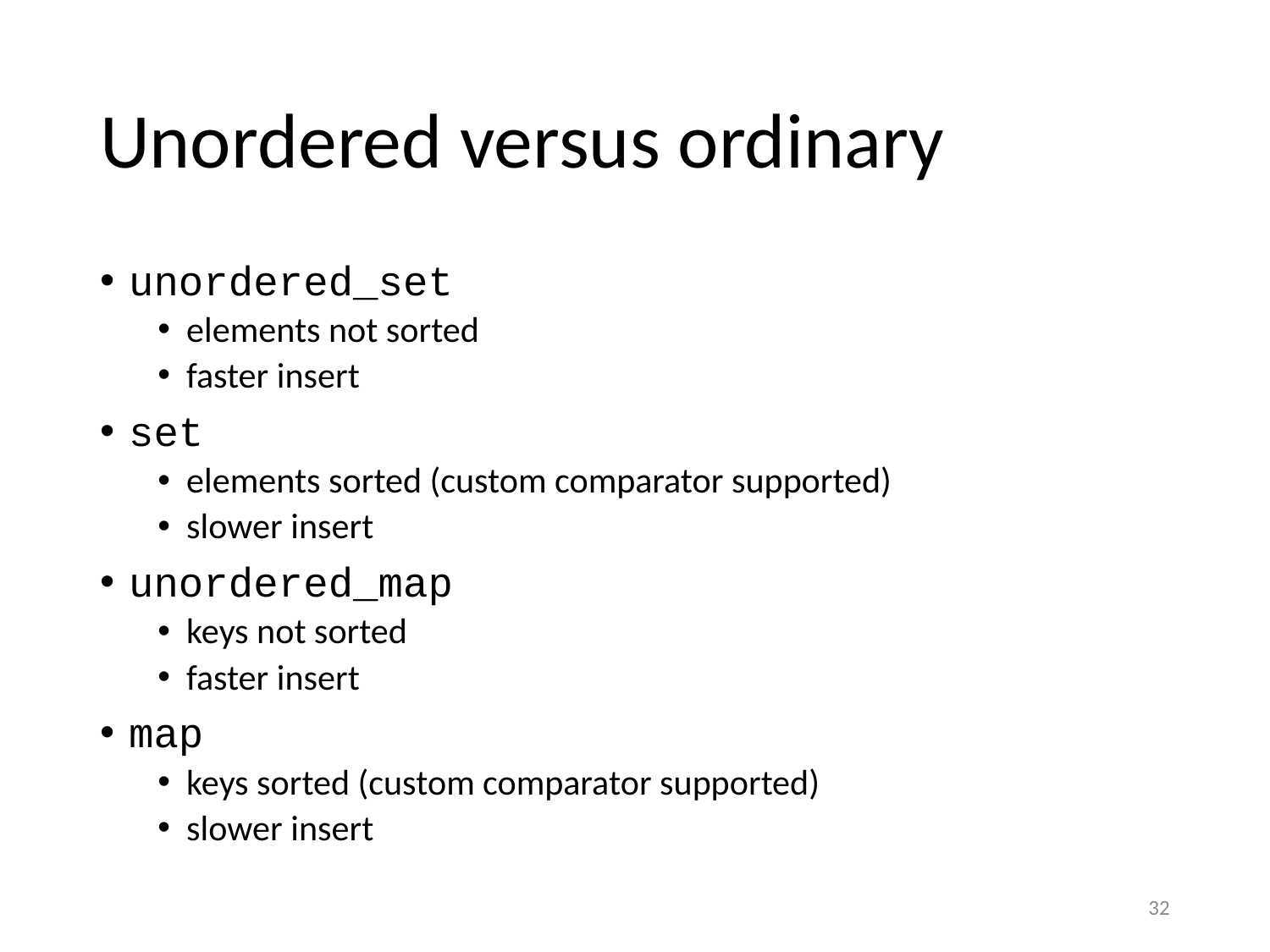

# Unordered versus ordinary
unordered_set
elements not sorted
faster insert
set
elements sorted (custom comparator supported)
slower insert
unordered_map
keys not sorted
faster insert
map
keys sorted (custom comparator supported)
slower insert

32